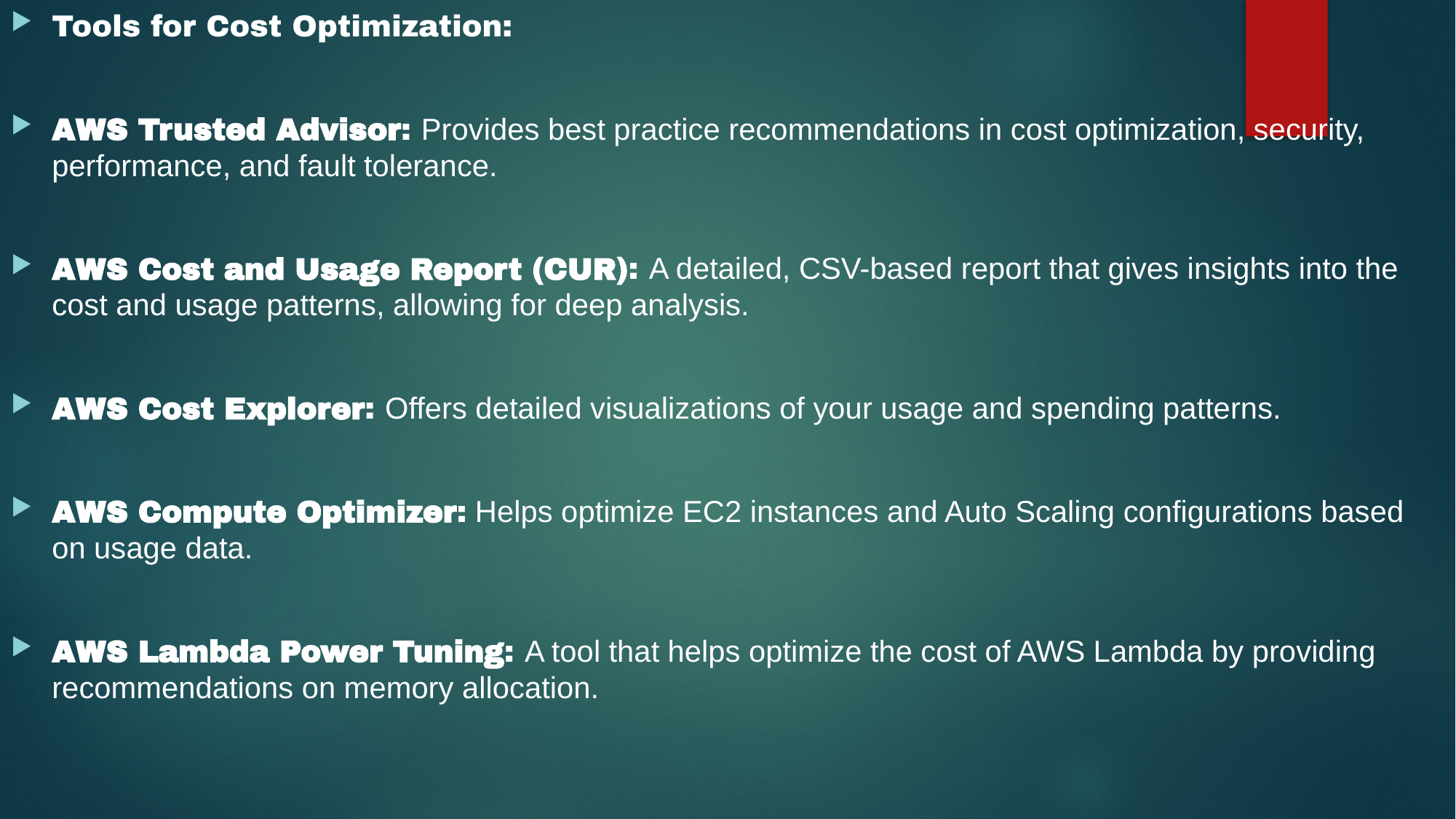

Tools for Cost Optimization:

AWS Trusted Advisor: Provides best practice recommendations in cost optimization, security, performance, and fault tolerance.

AWS Cost and Usage Report (CUR): A detailed, CSV-based report that gives insights into the cost and usage patterns, allowing for deep analysis.

AWS Cost Explorer: Offers detailed visualizations of your usage and spending patterns.

AWS Compute Optimizer: Helps optimize EC2 instances and Auto Scaling configurations based on usage data.

AWS Lambda Power Tuning: A tool that helps optimize the cost of AWS Lambda by providing recommendations on memory allocation.